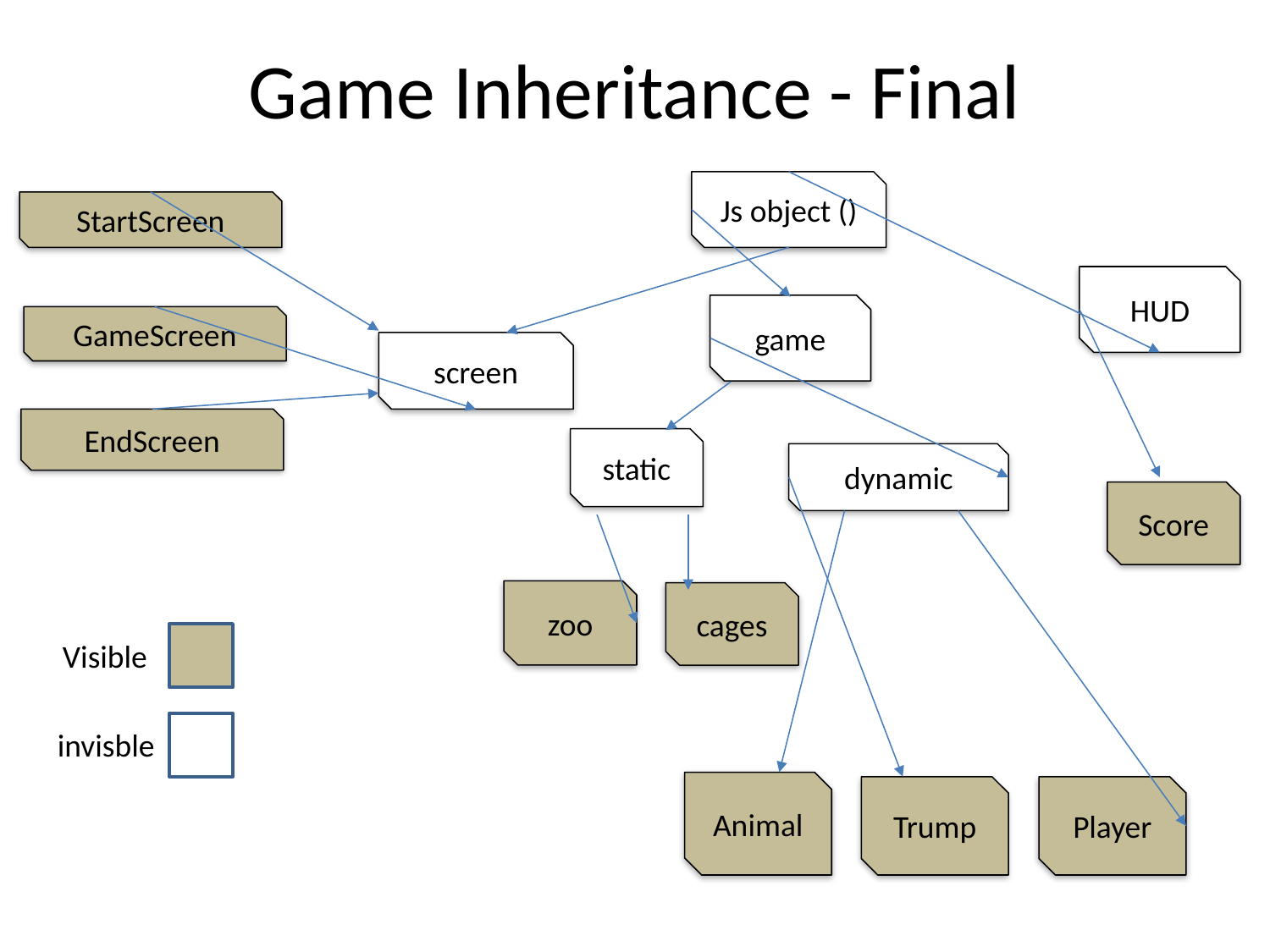

# Game Inheritance - Final
Js object ()
StartScreen
HUD
game
GameScreen
screen
EndScreen
static
dynamic
Score
zoo
cages

Visible

invisble
Animal
Trump
Player